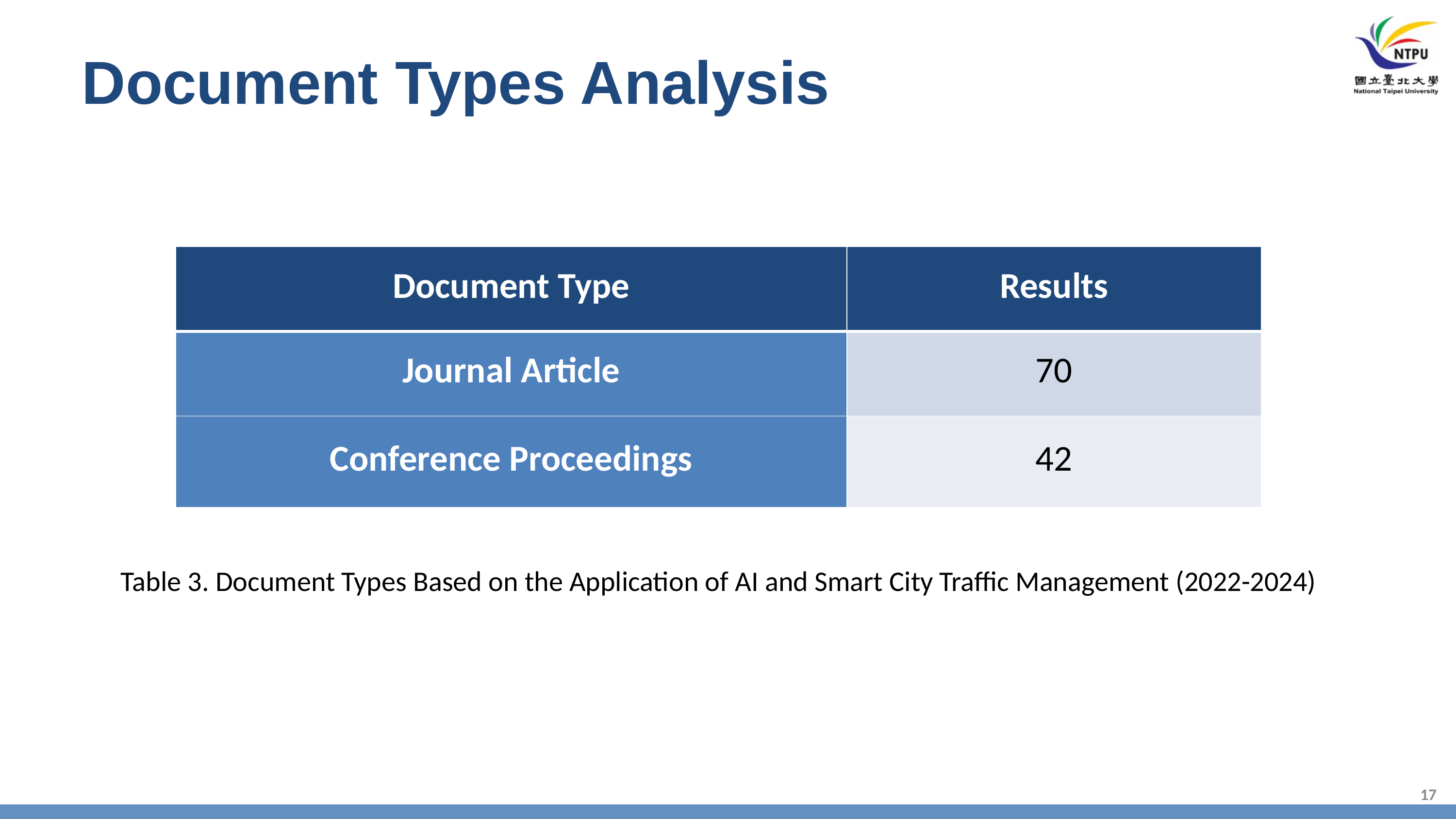

Document Types Analysis
| Document Type | Results |
| --- | --- |
| Journal Article | 70 |
| Conference Proceedings | 42 |
Table 3. Document Types Based on the Application of AI and Smart City Traffic Management (2022-2024)
17